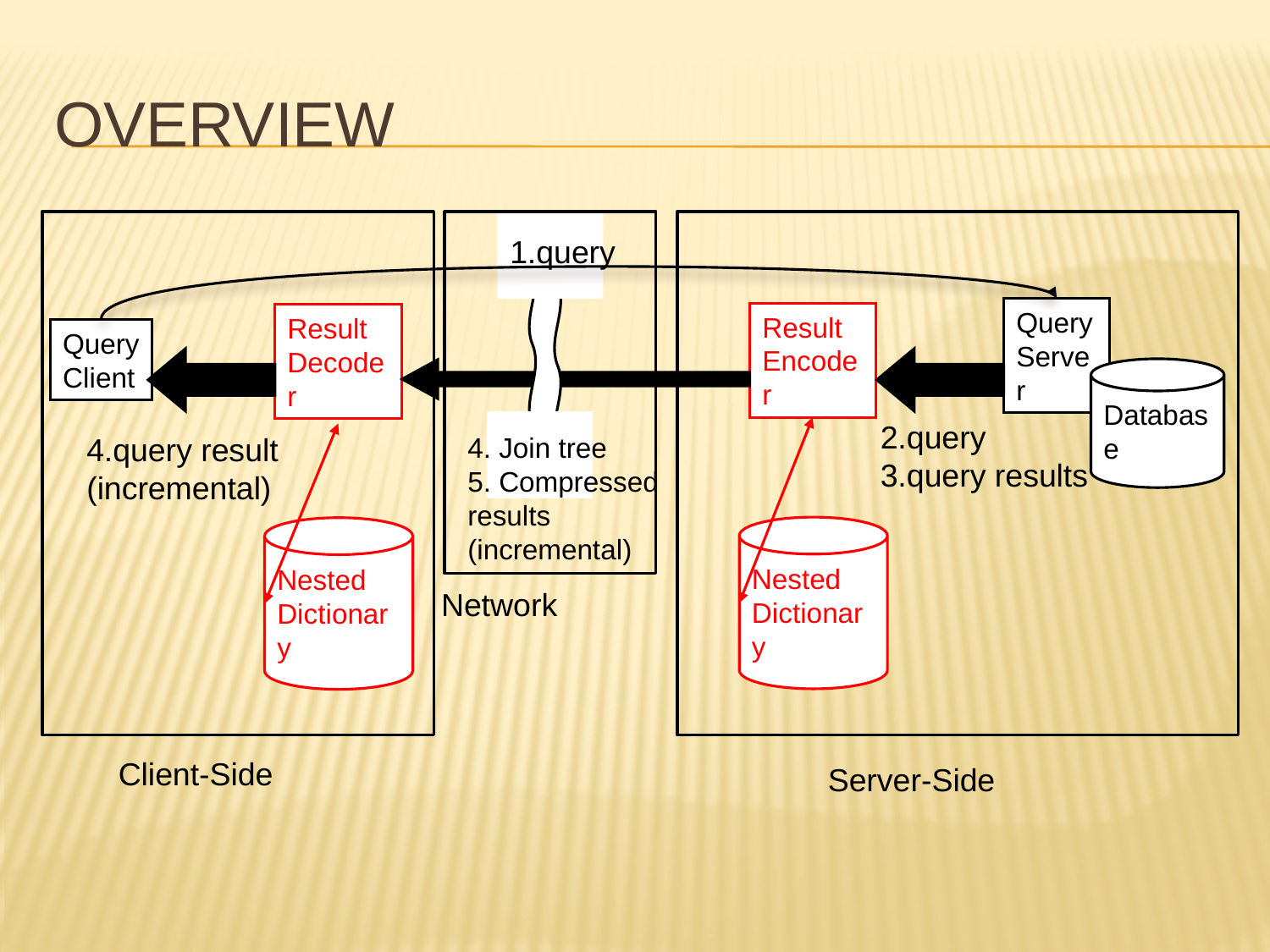

# Overview

1.query
Query
Server
Query
Client
Result
Encoder
Result
Decoder

Database

2.query
3.query results
4.query result
(incremental)
4. Join tree
5. Compressed
results
(incremental)
Nested
Dictionary
Nested
Dictionary
Network
Client-Side
Server-Side